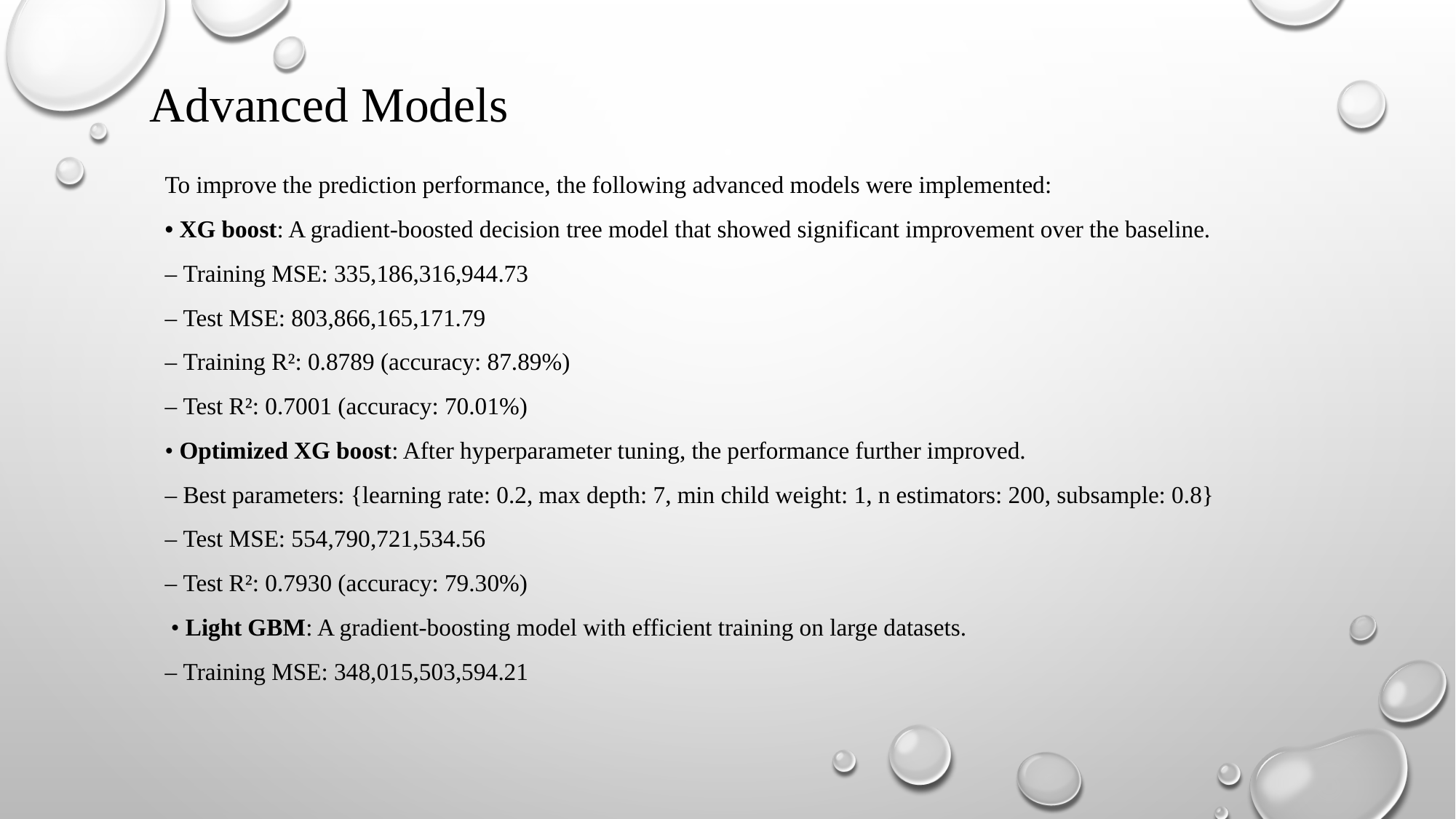

# Advanced Models
To improve the prediction performance, the following advanced models were implemented:
• XG boost: A gradient-boosted decision tree model that showed significant improvement over the baseline.
– Training MSE: 335,186,316,944.73
– Test MSE: 803,866,165,171.79
– Training R²: 0.8789 (accuracy: 87.89%)
– Test R²: 0.7001 (accuracy: 70.01%)
• Optimized XG boost: After hyperparameter tuning, the performance further improved.
– Best parameters: {learning rate: 0.2, max depth: 7, min child weight: 1, n estimators: 200, subsample: 0.8}
– Test MSE: 554,790,721,534.56
– Test R²: 0.7930 (accuracy: 79.30%)
 • Light GBM: A gradient-boosting model with efficient training on large datasets.
– Training MSE: 348,015,503,594.21